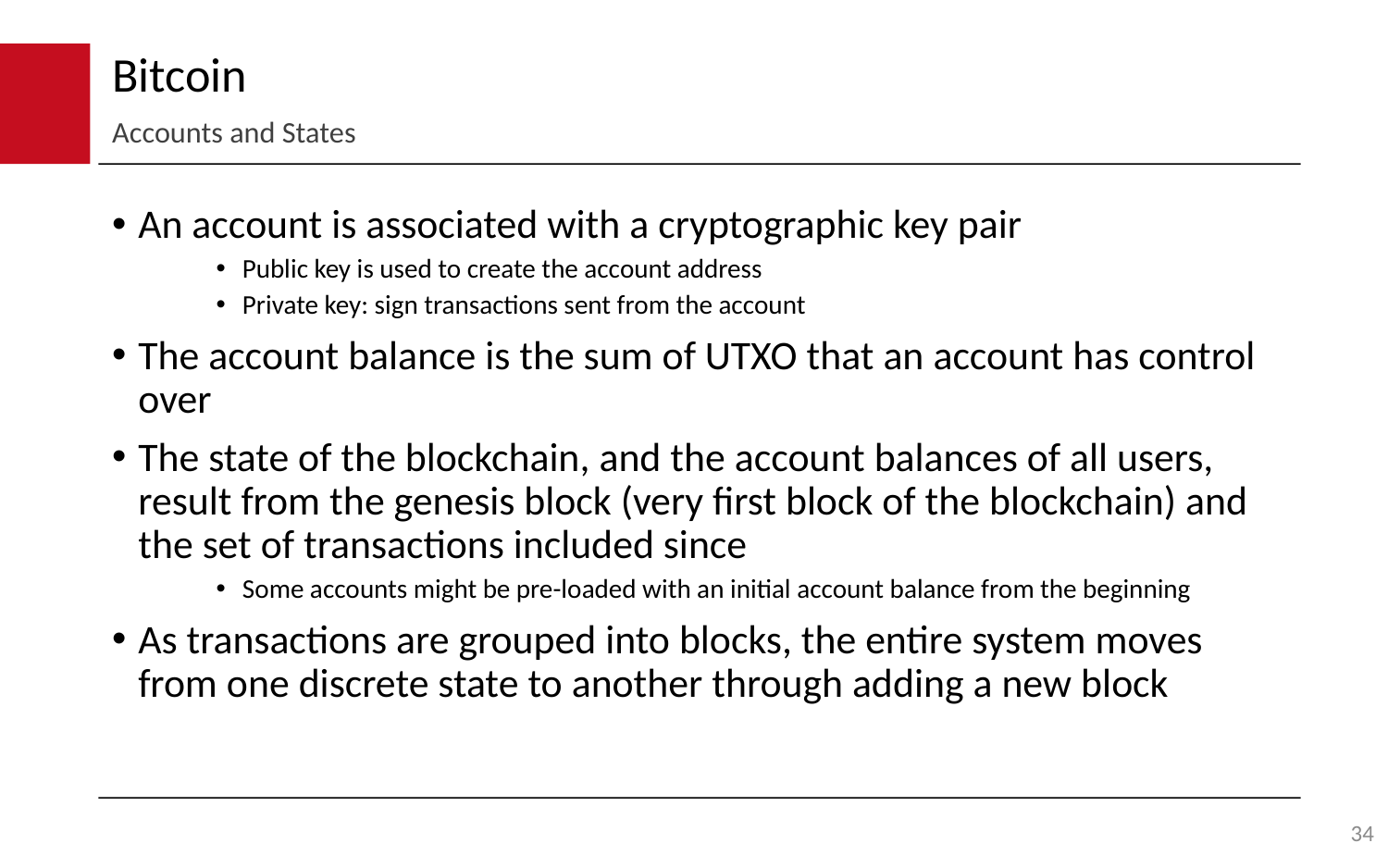

# Bitcoin
Accounts and States
An account is associated with a cryptographic key pair
Public key is used to create the account address
Private key: sign transactions sent from the account
The account balance is the sum of UTXO that an account has control over
The state of the blockchain, and the account balances of all users, result from the genesis block (very first block of the blockchain) and the set of transactions included since
Some accounts might be pre-loaded with an initial account balance from the beginning
As transactions are grouped into blocks, the entire system moves from one discrete state to another through adding a new block

34